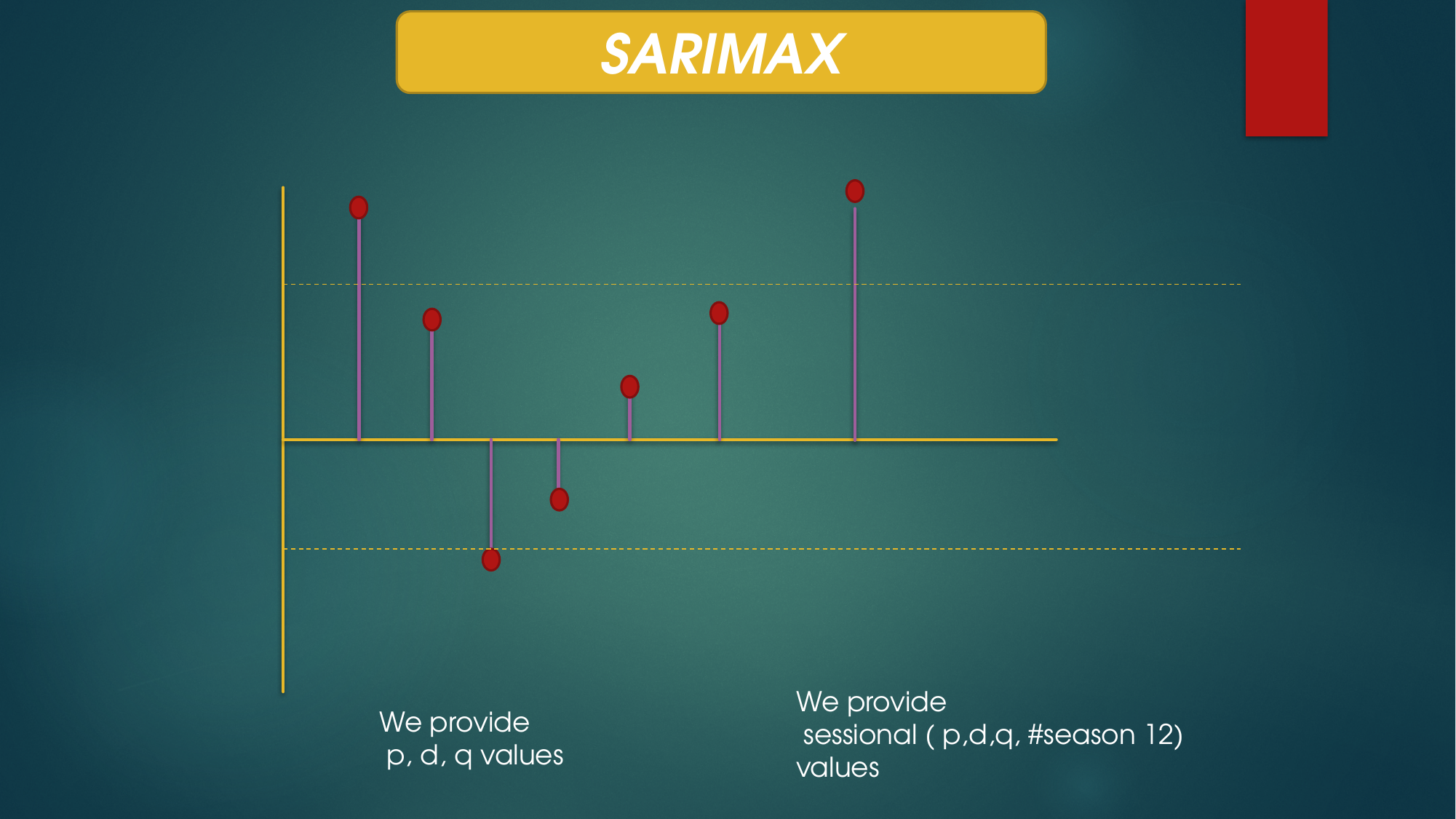

SARIMAX

We provide
 sessional ( p,d,q, #season 12) values
We provide
 p, d, q values